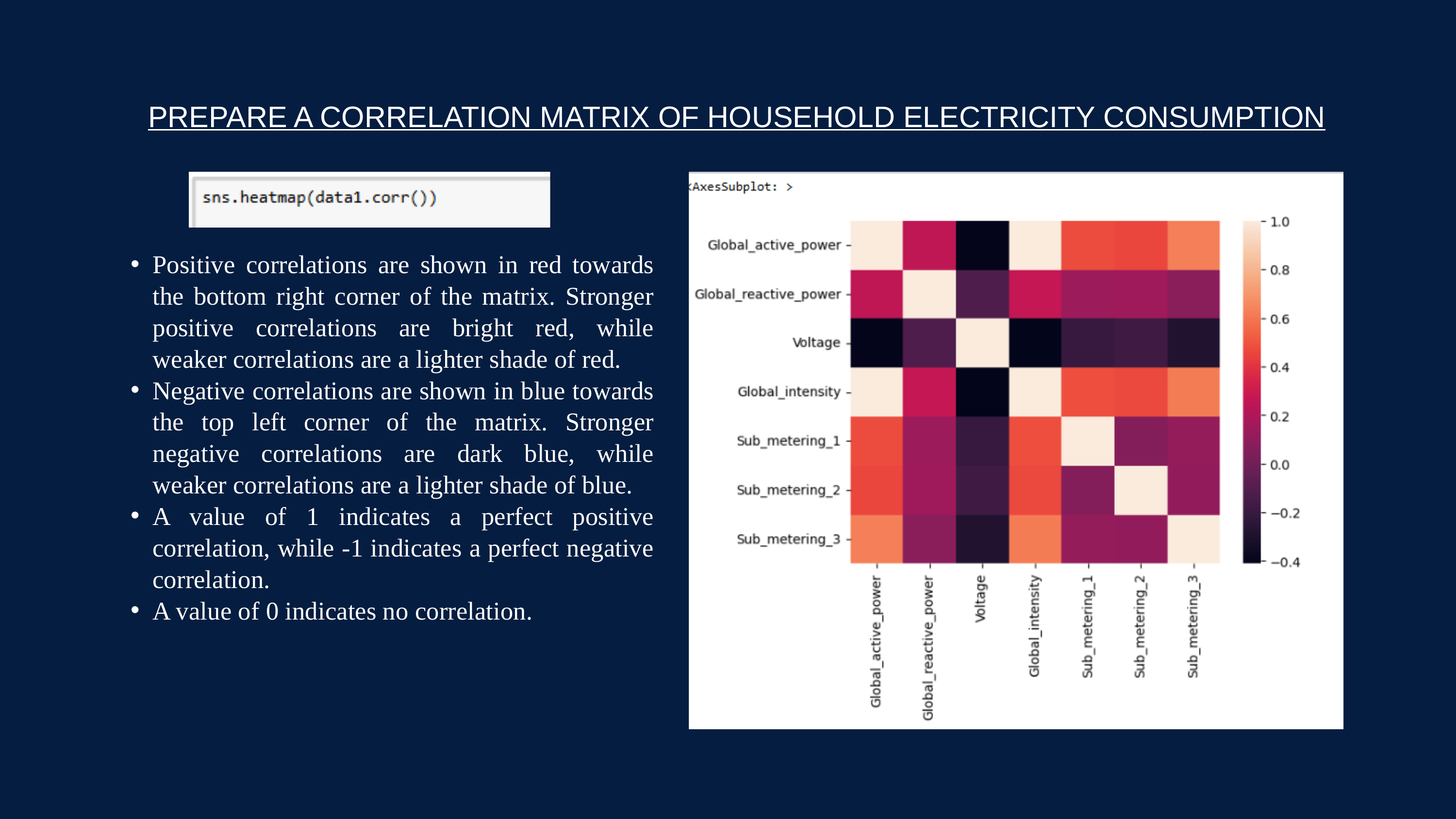

PREPARE A CORRELATION MATRIX OF HOUSEHOLD ELECTRICITY CONSUMPTION

Positive correlations are shown in red towards the bottom right corner of the matrix. Stronger positive correlations are bright red, while weaker correlations are a lighter shade of red.
Negative correlations are shown in blue towards the top left corner of the matrix. Stronger negative correlations are dark blue, while weaker correlations are a lighter shade of blue.
A value of 1 indicates a perfect positive correlation, while -1 indicates a perfect negative correlation.
A value of 0 indicates no correlation.